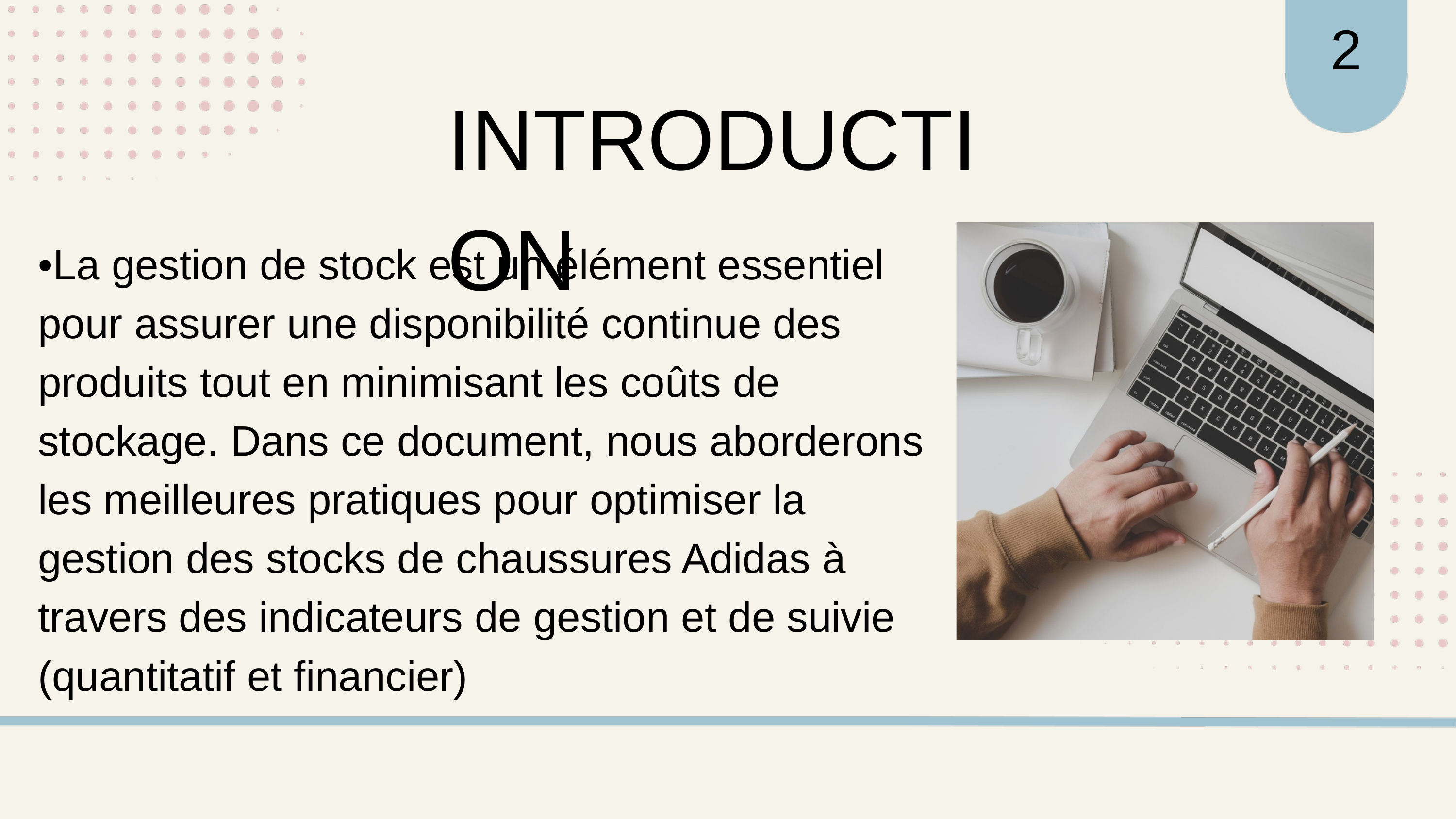

2
INTRODUCTION

•La gestion de stock est un élément essentiel pour assurer une disponibilité continue des produits tout en minimisant les coûts de stockage. Dans ce document, nous aborderons les meilleures pratiques pour optimiser la gestion des stocks de chaussures Adidas à travers des indicateurs de gestion et de suivie (quantitatif et financier)